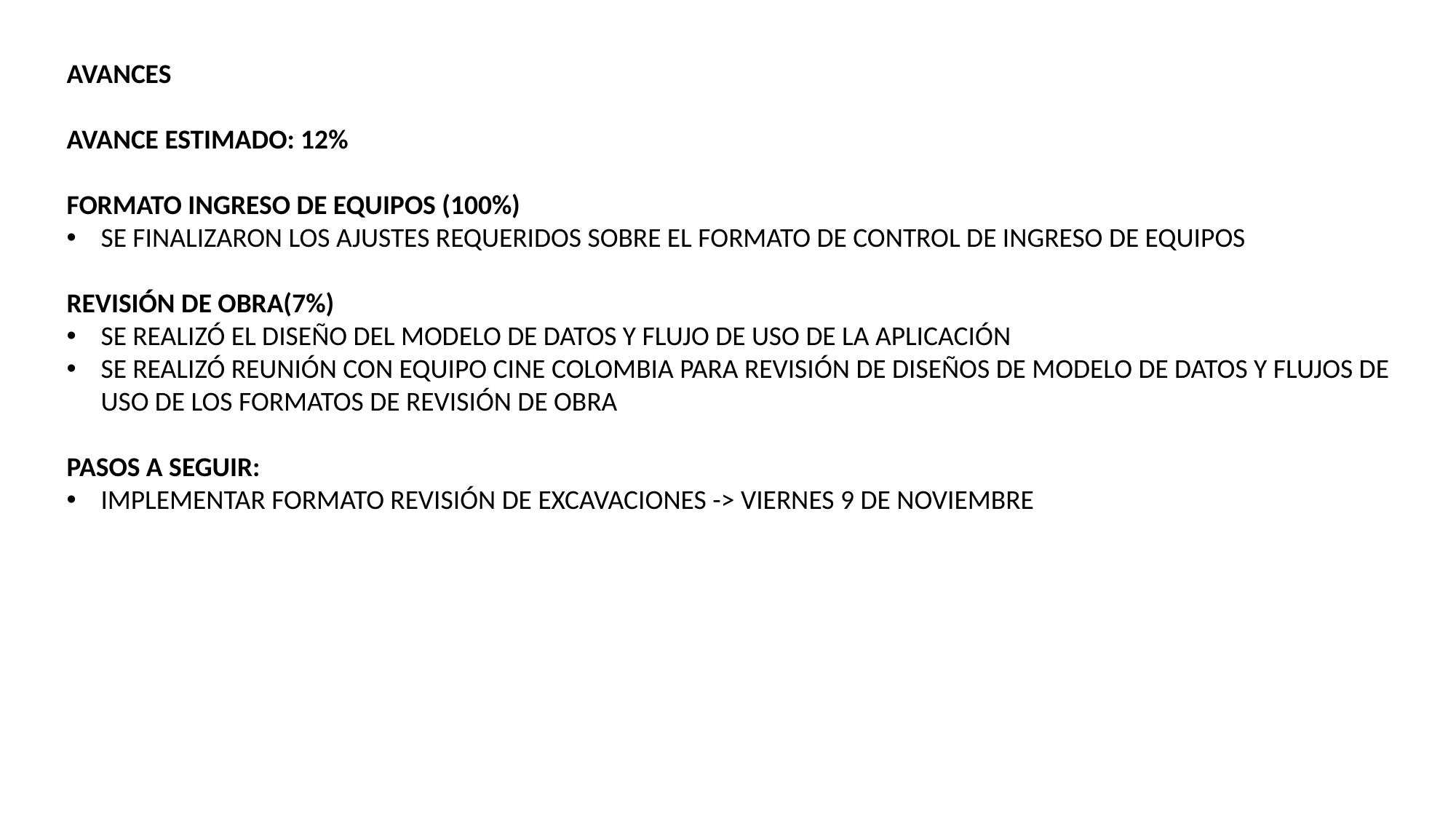

AVANCES

AVANCE ESTIMADO: 12%

FORMATO INGRESO DE EQUIPOS (100%)
SE FINALIZARON LOS AJUSTES REQUERIDOS SOBRE EL FORMATO DE CONTROL DE INGRESO DE EQUIPOS

REVISIÓN DE OBRA(7%)
SE REALIZÓ EL DISEÑO DEL MODELO DE DATOS Y FLUJO DE USO DE LA APLICACIÓN
SE REALIZÓ REUNIÓN CON EQUIPO CINE COLOMBIA PARA REVISIÓN DE DISEÑOS DE MODELO DE DATOS Y FLUJOS DE USO DE LOS FORMATOS DE REVISIÓN DE OBRA

PASOS A SEGUIR:
IMPLEMENTAR FORMATO REVISIÓN DE EXCAVACIONES -> VIERNES 9 DE NOVIEMBRE